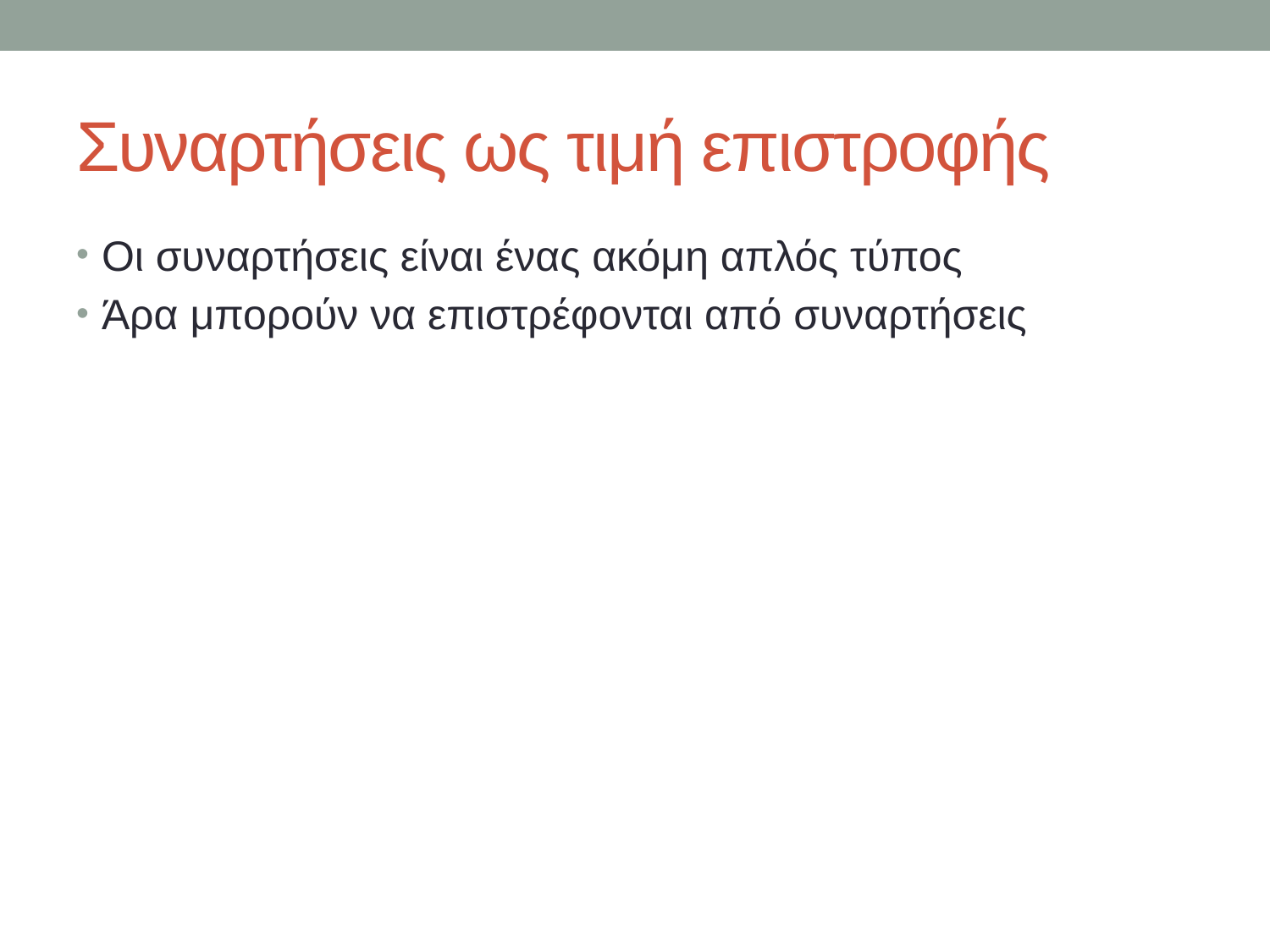

# Συναρτήσεις ως τιμή επιστροφής
Οι συναρτήσεις είναι ένας ακόμη απλός τύπος
Άρα μπορούν να επιστρέφονται από συναρτήσεις